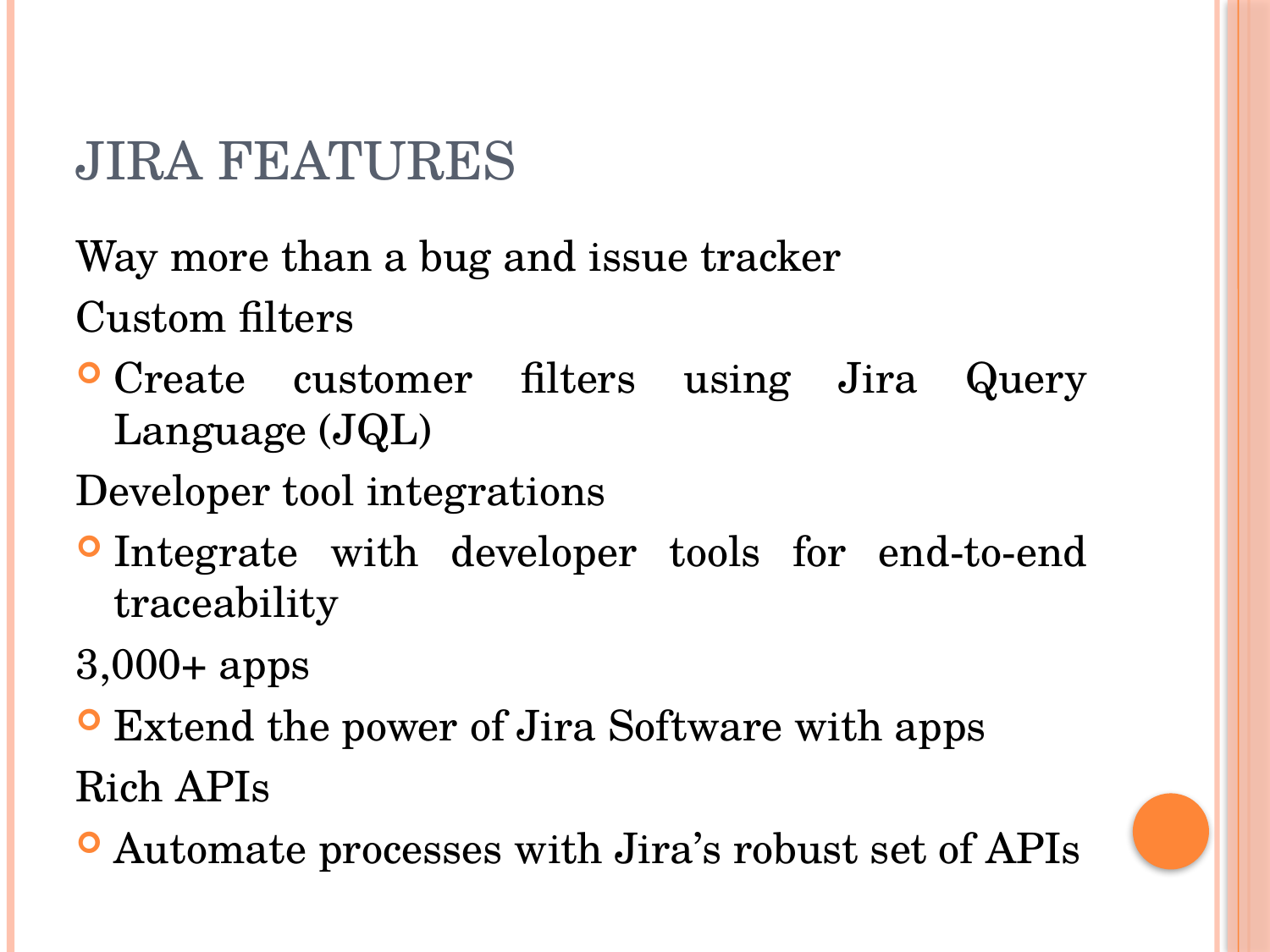

# Jira Features
Way more than a bug and issue tracker
Custom filters
Create customer filters using Jira Query Language (JQL)
Developer tool integrations
Integrate with developer tools for end-to-end traceability
3,000+ apps
Extend the power of Jira Software with apps
Rich APIs
Automate processes with Jira’s robust set of APIs